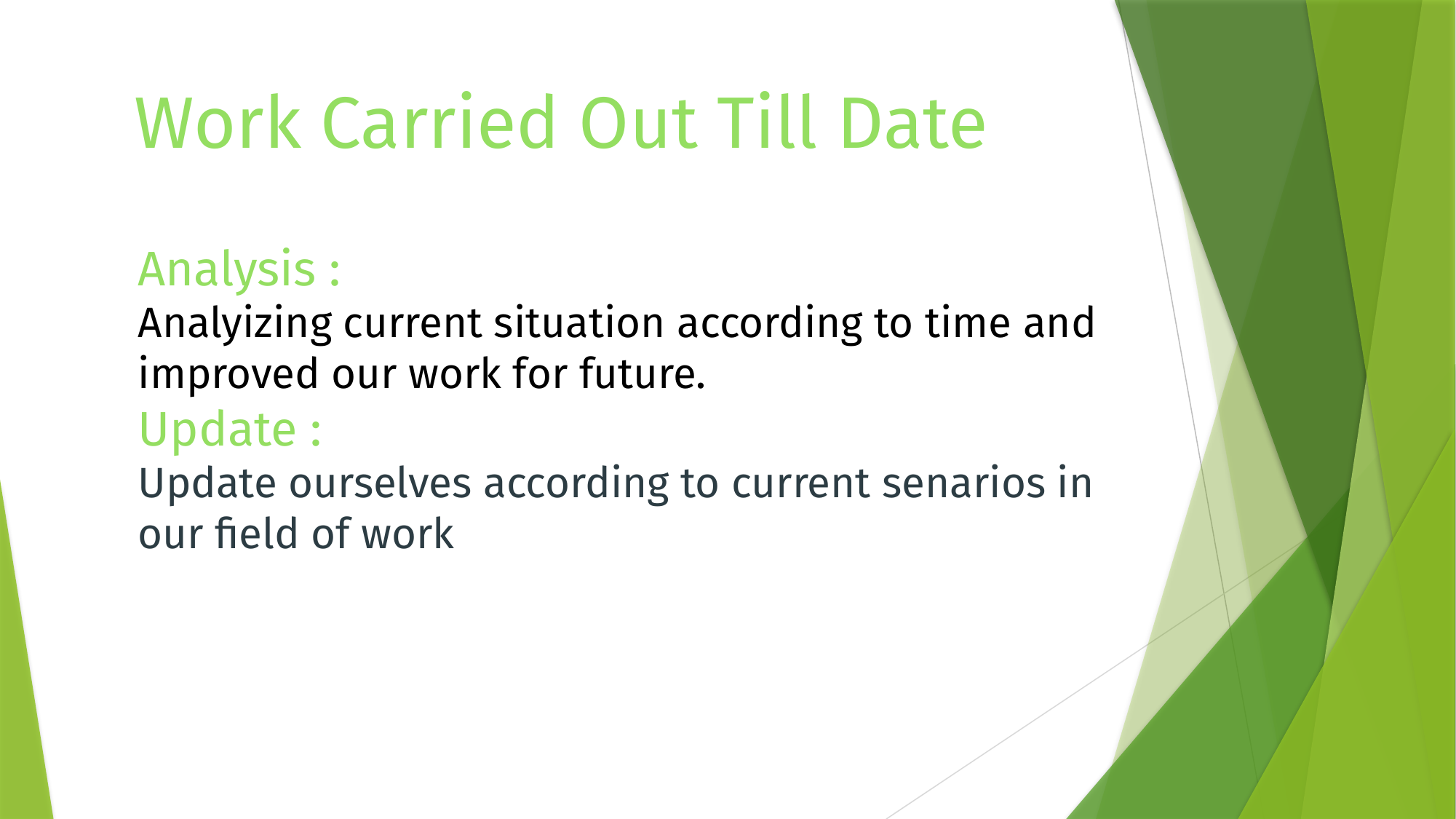

Work Carried Out Till Date
Analysis :
Analyizing current situation according to time and improved our work for future.
Update :
Update ourselves according to current senarios in our field of work